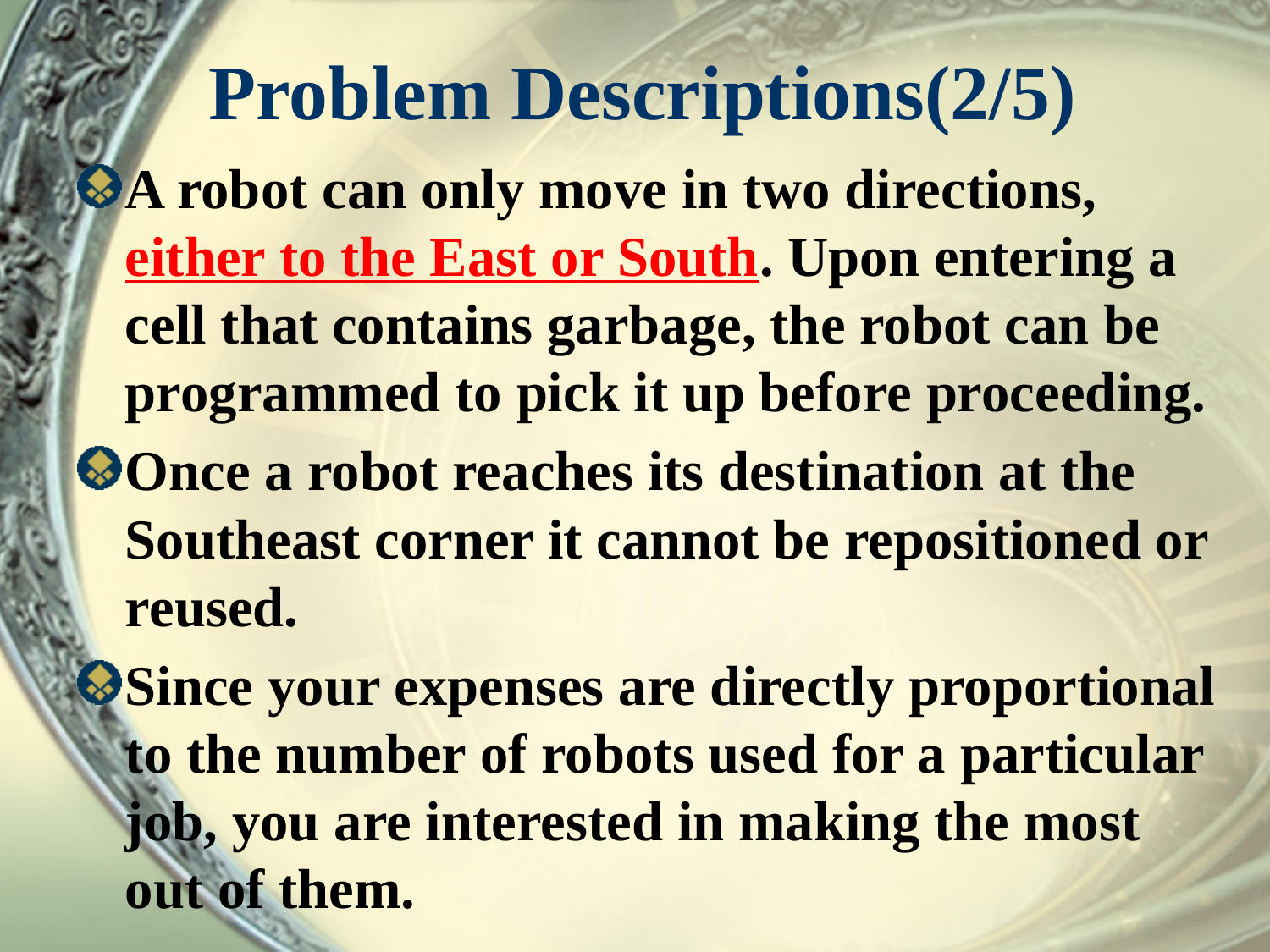

# Problem Descriptions(2/5)
A robot can only move in two directions, either to the East or South. Upon entering a cell that contains garbage, the robot can be programmed to pick it up before proceeding.
Once a robot reaches its destination at the Southeast corner it cannot be repositioned or reused.
Since your expenses are directly proportional to the number of robots used for a particular job, you are interested in making the most out of them.